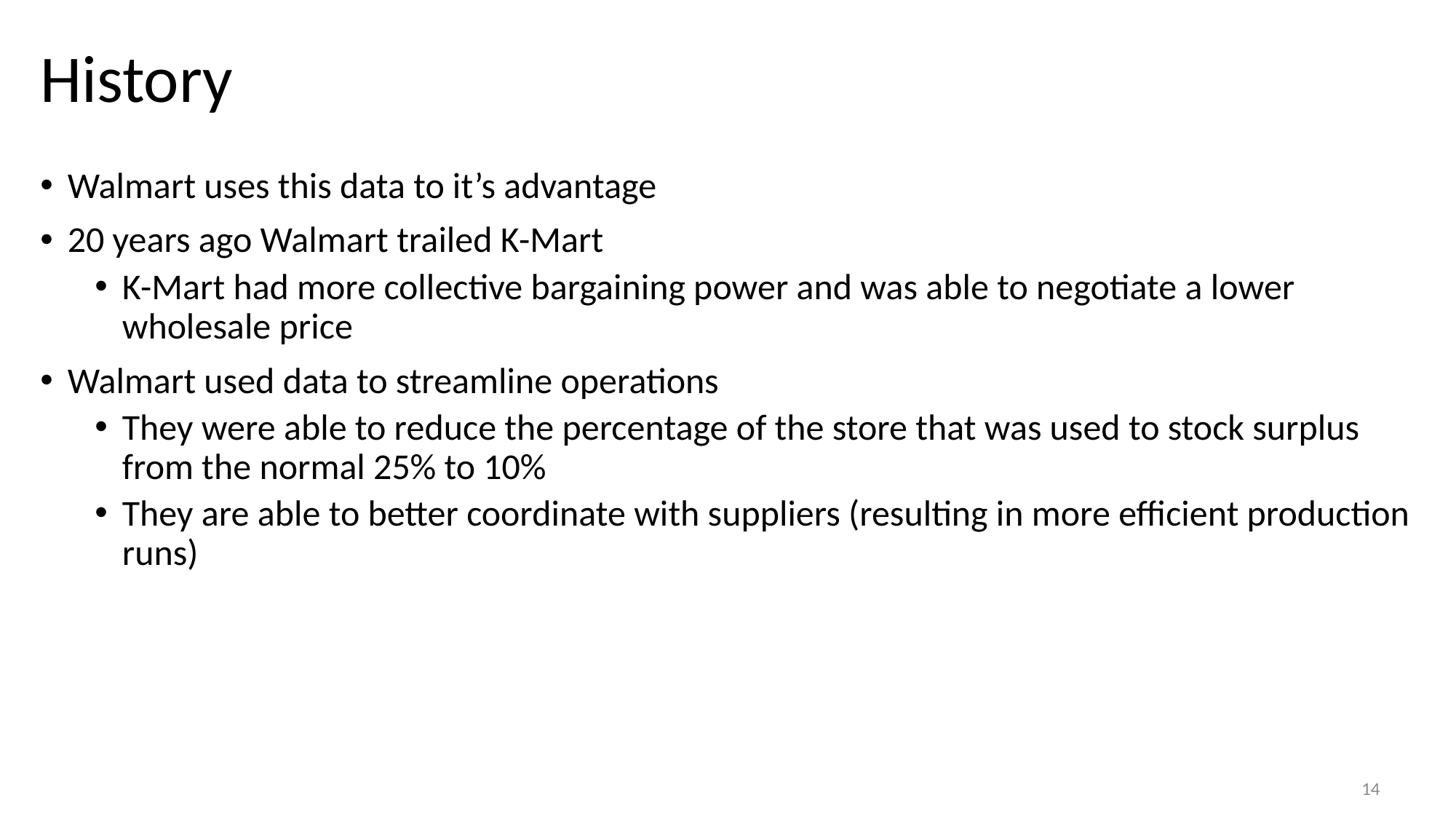

# History
Walmart uses this data to it’s advantage
20 years ago Walmart trailed K-Mart
K-Mart had more collective bargaining power and was able to negotiate a lower wholesale price
Walmart used data to streamline operations
They were able to reduce the percentage of the store that was used to stock surplus from the normal 25% to 10%
They are able to better coordinate with suppliers (resulting in more efficient production runs)